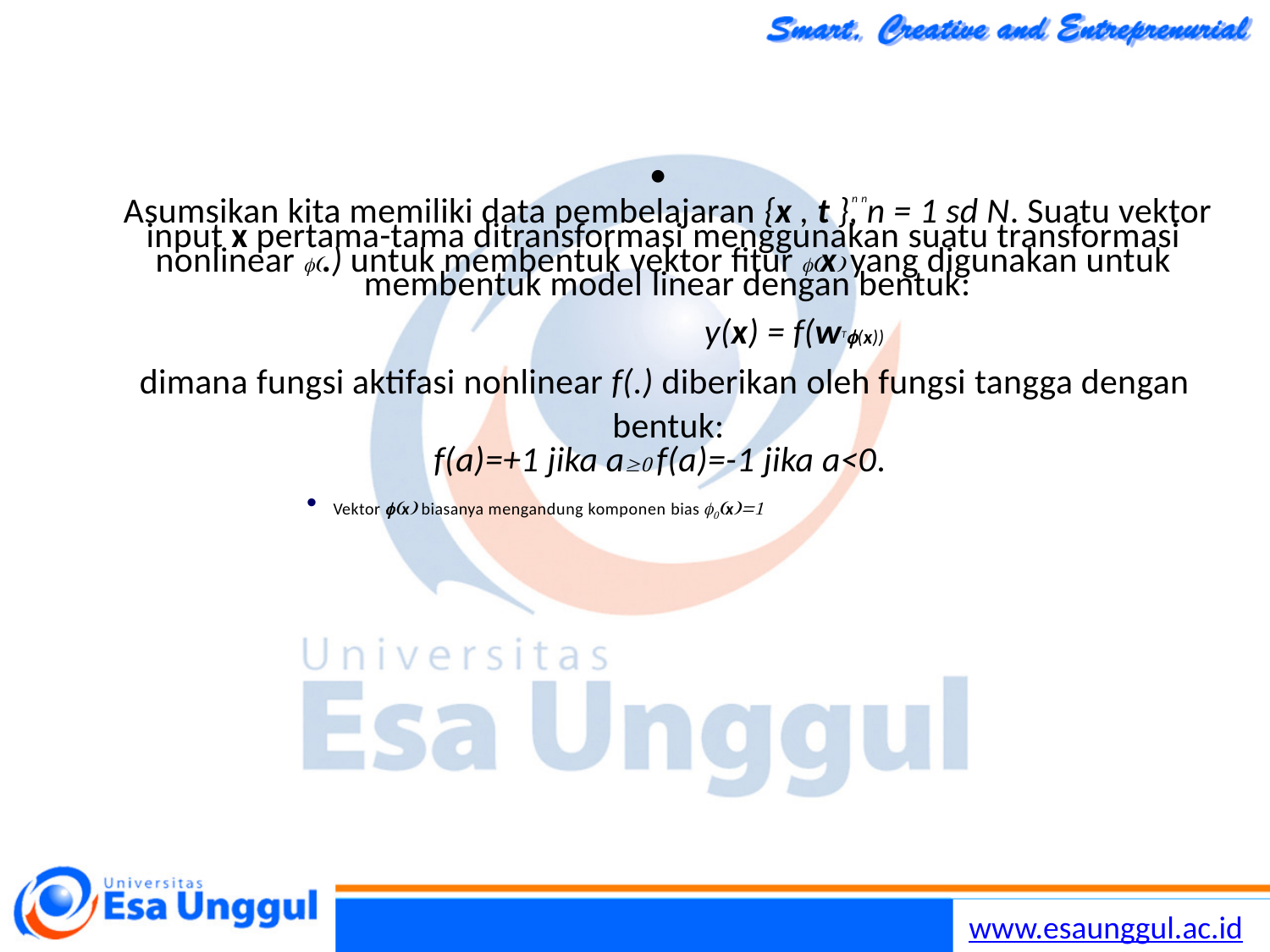

•
n n
Asumsikan kita memiliki data pembelajaran {x , t }, n = 1 sd N. Suatu vektor
input x pertama-tama ditransformasi menggunakan suatu transformasi  nonlinear φ(.) untuk membentuk vektor fitur φ(x) yang digunakan untuk  membentuk model linear dengan bentuk:
y(x) = f(wTφ(x))
dimana fungsi aktifasi nonlinear f(.) diberikan oleh fungsi tangga dengan  bentuk:
f(a)=+1 jika a≥0 f(a)=-1 jika a<0.
Vektor φ(x) biasanya mengandung komponen bias φ0(x)=1